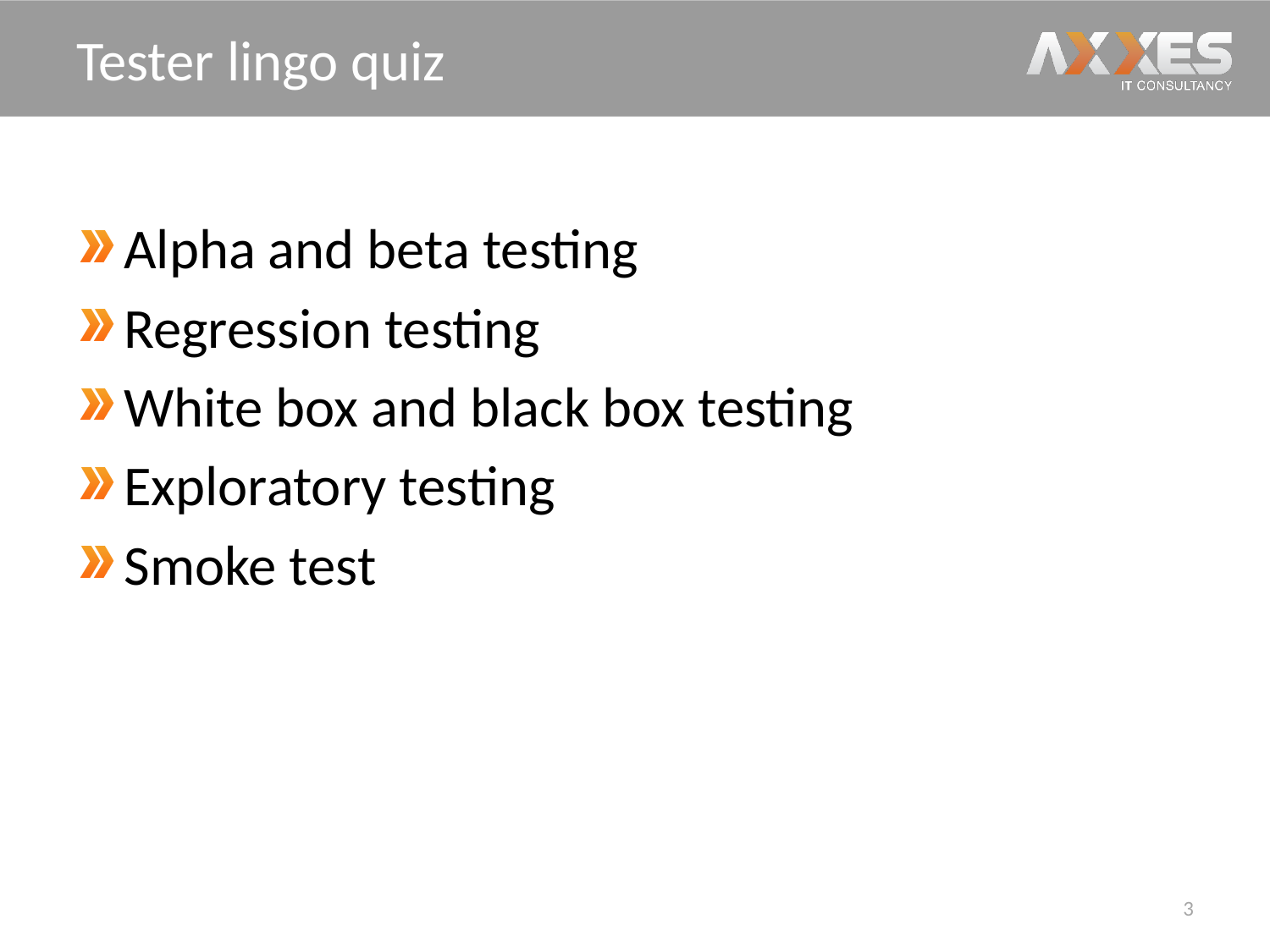

# Tester lingo quiz
Alpha and beta testing
Regression testing
White box and black box testing
Exploratory testing
Smoke test

3